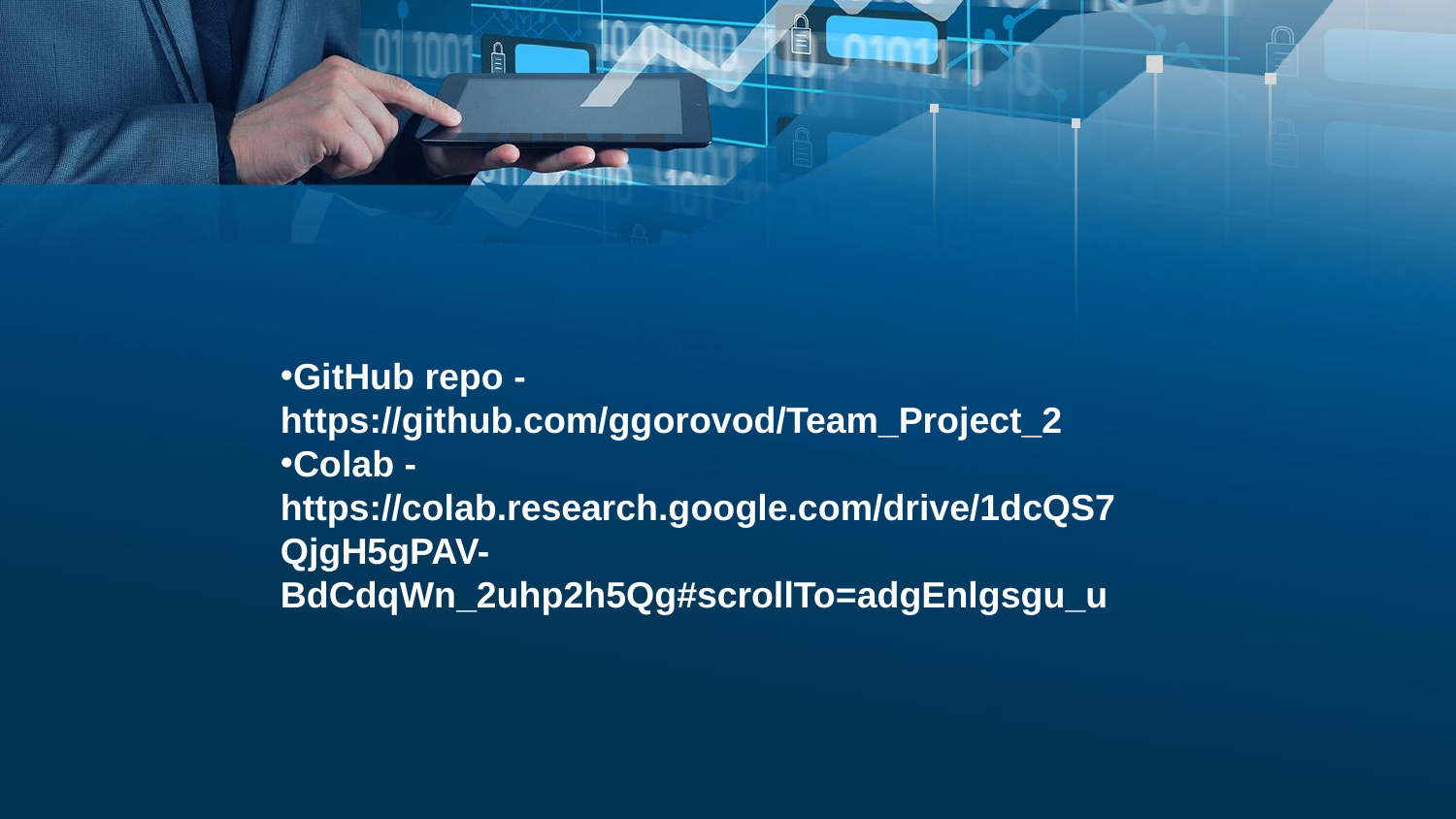

GitHub repo -  https://github.com/ggorovod/Team_Project_2
Colab -  https://colab.research.google.com/drive/1dcQS7QjgH5gPAV-BdCdqWn_2uhp2h5Qg#scrollTo=adgEnlgsgu_u